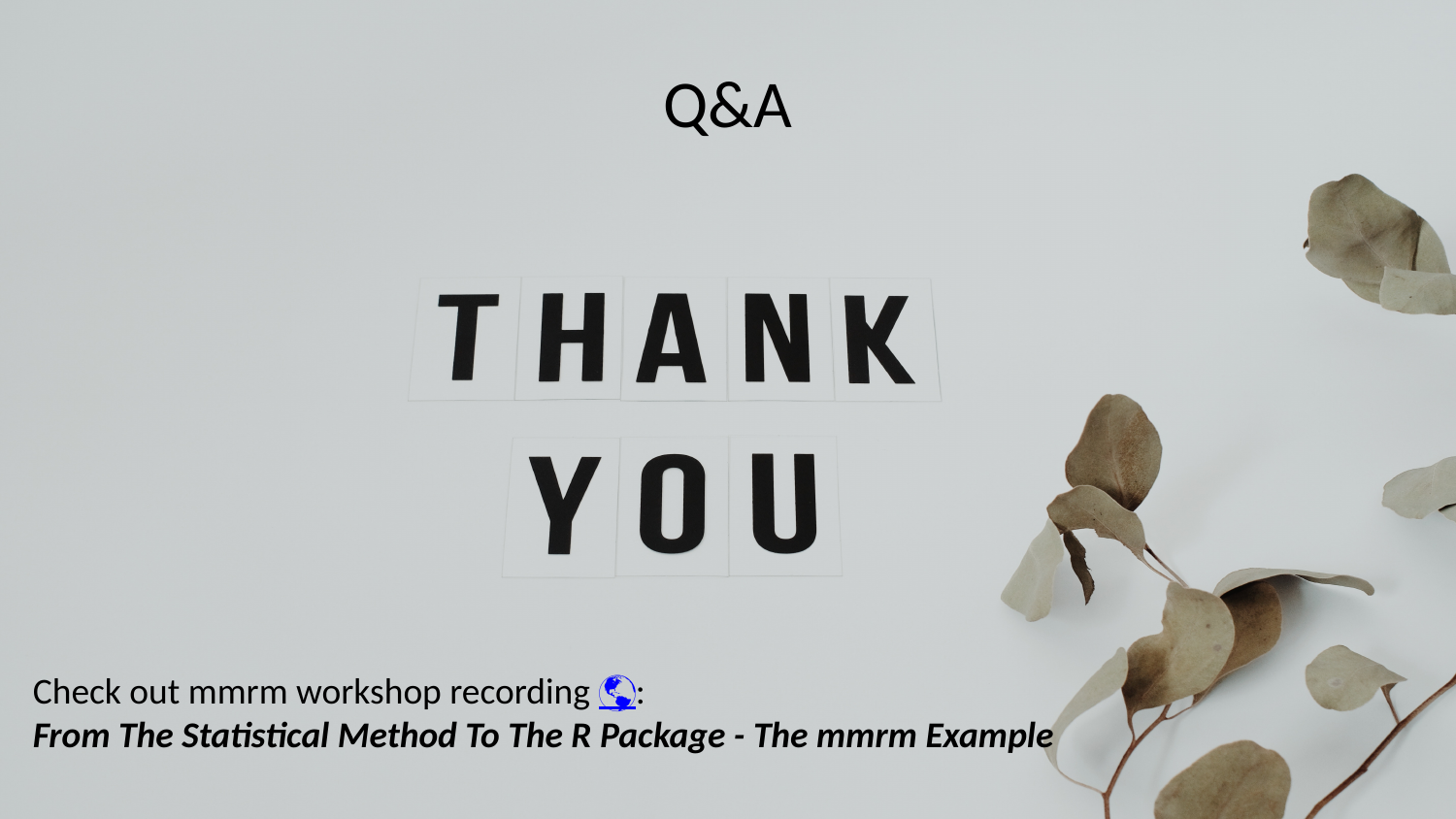

# Q&A
Check out mmrm workshop recording 🌎:
From The Statistical Method To The R Package - The mmrm Example